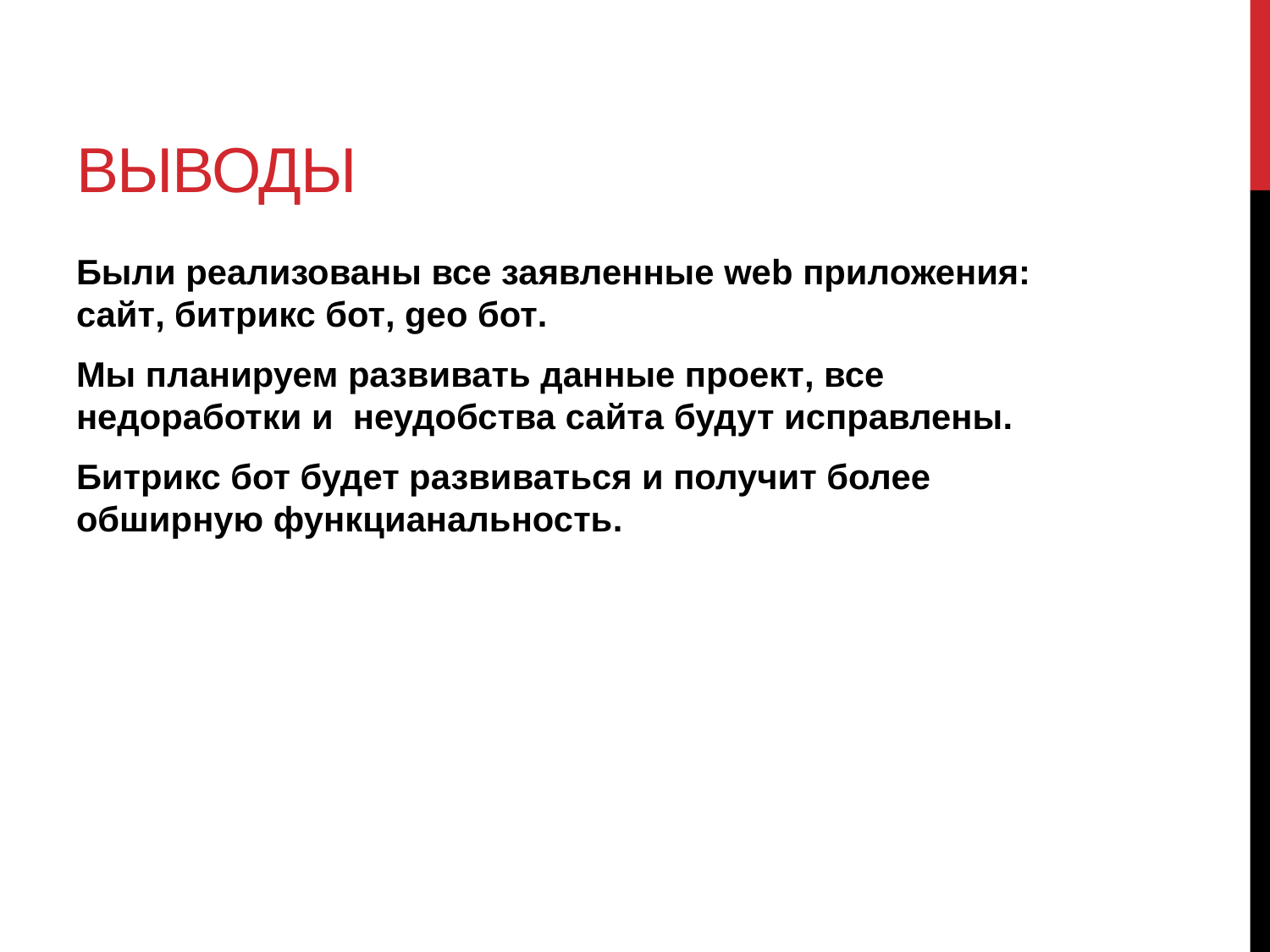

# выводы
Были реализованы все заявленные web приложения: сайт, битрикс бот, geо бот.
Мы планируем развивать данные проект, все недоработки и  неудобства сайта будут исправлены.
Битрикс бот будет развиваться и получит более обширную функцианальность.